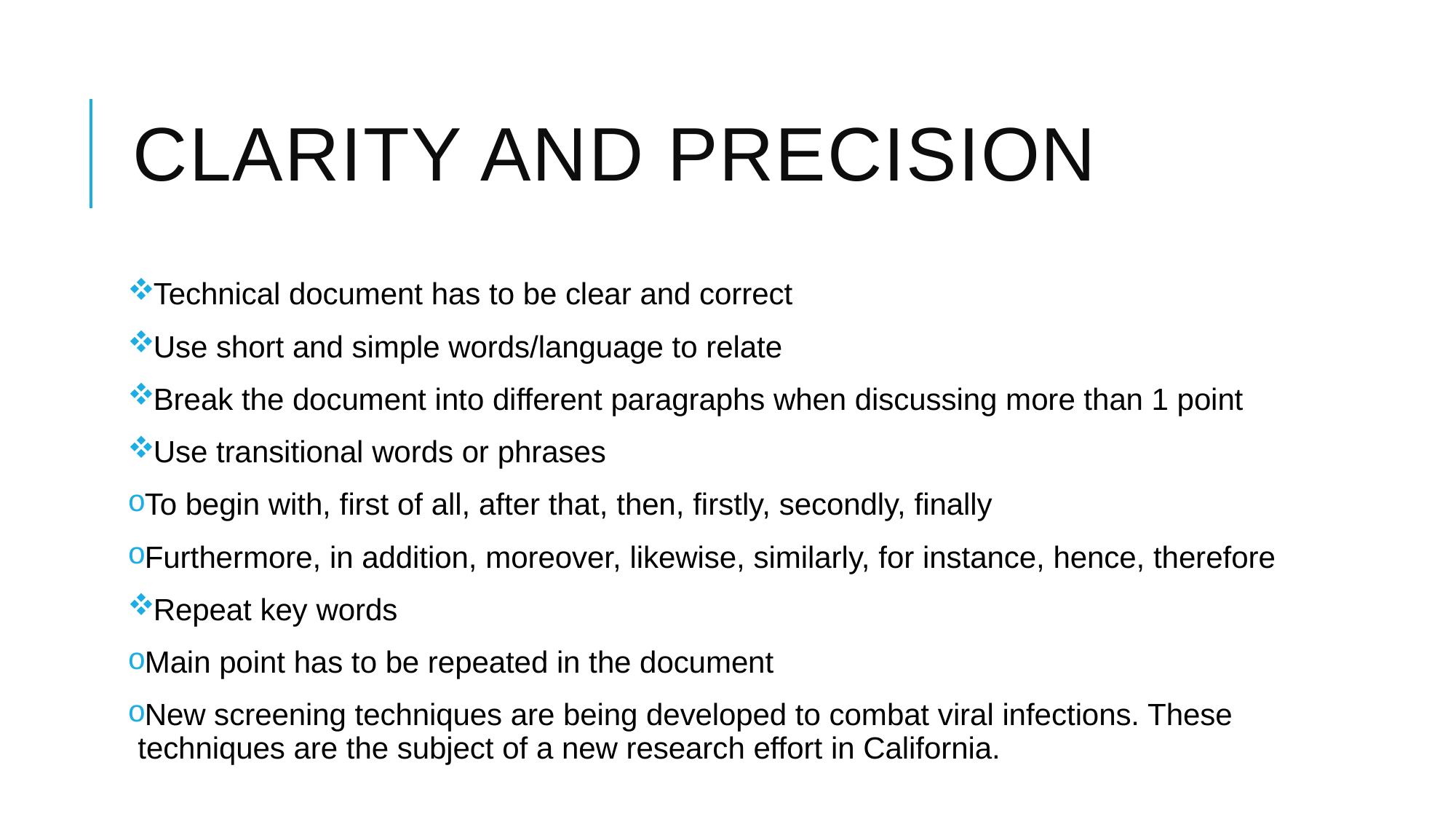

# Clarity and precision
Technical document has to be clear and correct
Use short and simple words/language to relate
Break the document into different paragraphs when discussing more than 1 point
Use transitional words or phrases
To begin with, first of all, after that, then, firstly, secondly, finally
Furthermore, in addition, moreover, likewise, similarly, for instance, hence, therefore
Repeat key words
Main point has to be repeated in the document
New screening techniques are being developed to combat viral infections. These techniques are the subject of a new research effort in California.